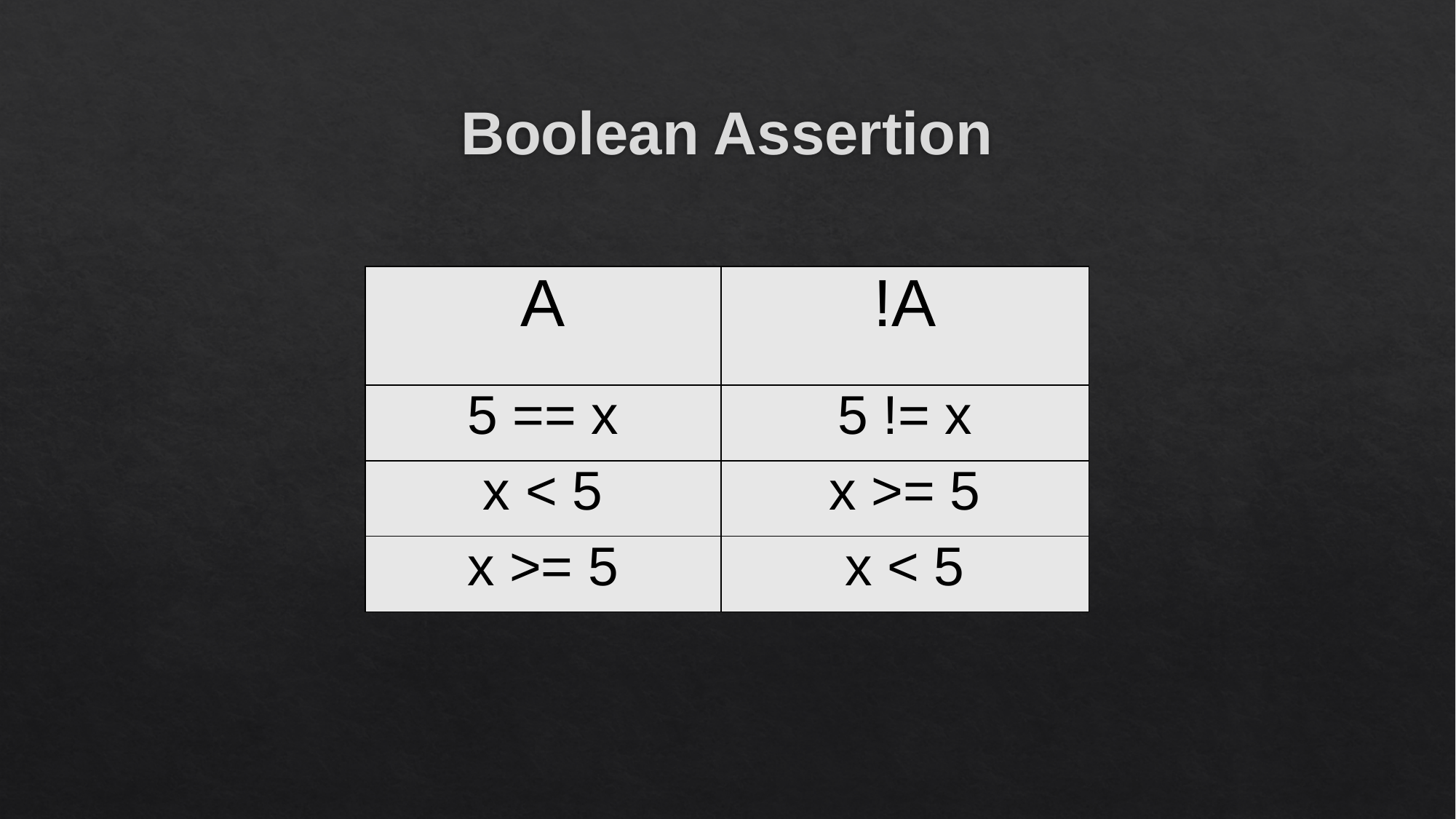

# Boolean Assertion
| A | !A |
| --- | --- |
| 5 == x | 5 != x |
| x < 5 | x >= 5 |
| x >= 5 | x < 5 |